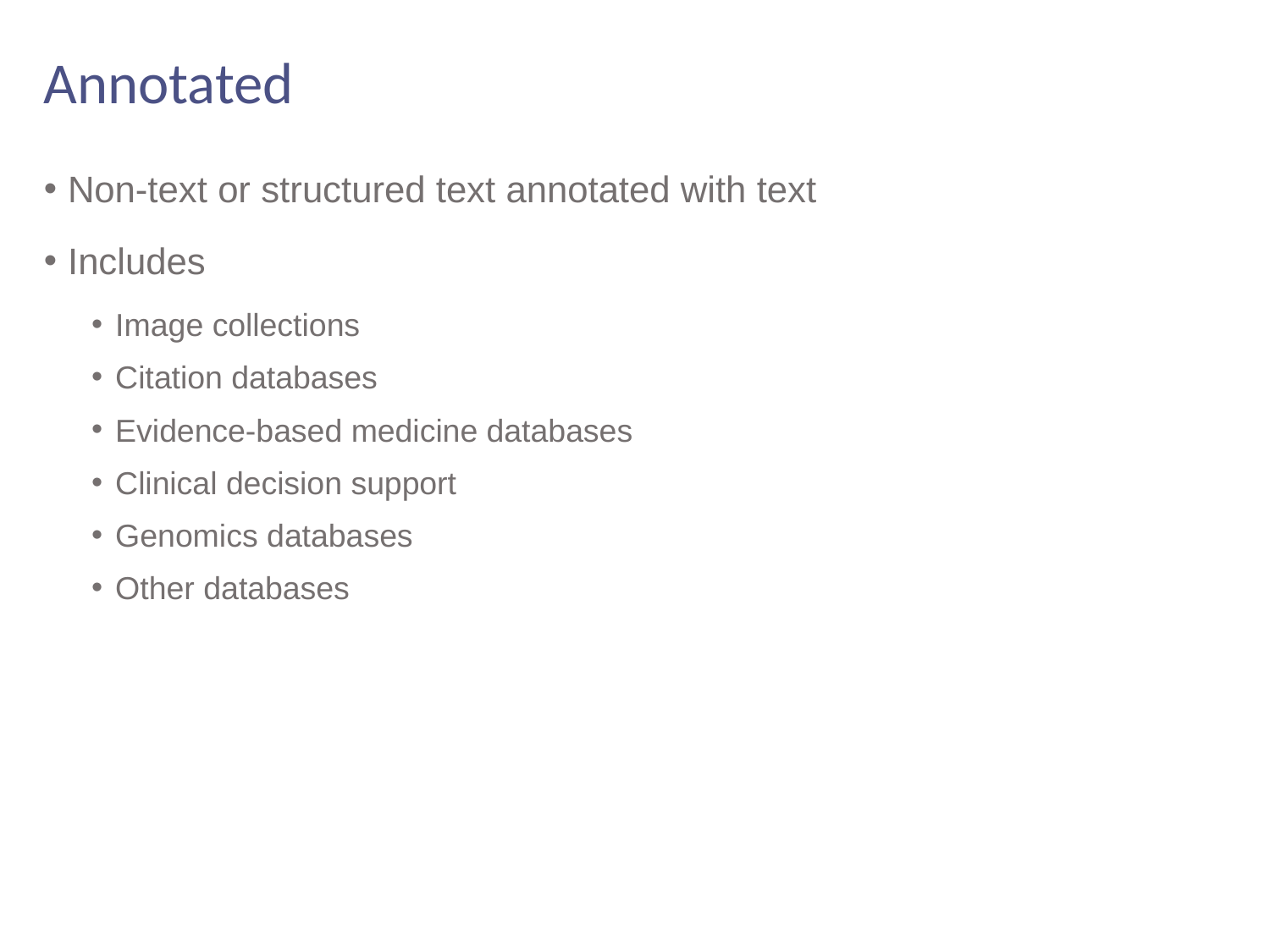

# Annotated
Non-text or structured text annotated with text
Includes
Image collections
Citation databases
Evidence-based medicine databases
Clinical decision support
Genomics databases
Other databases